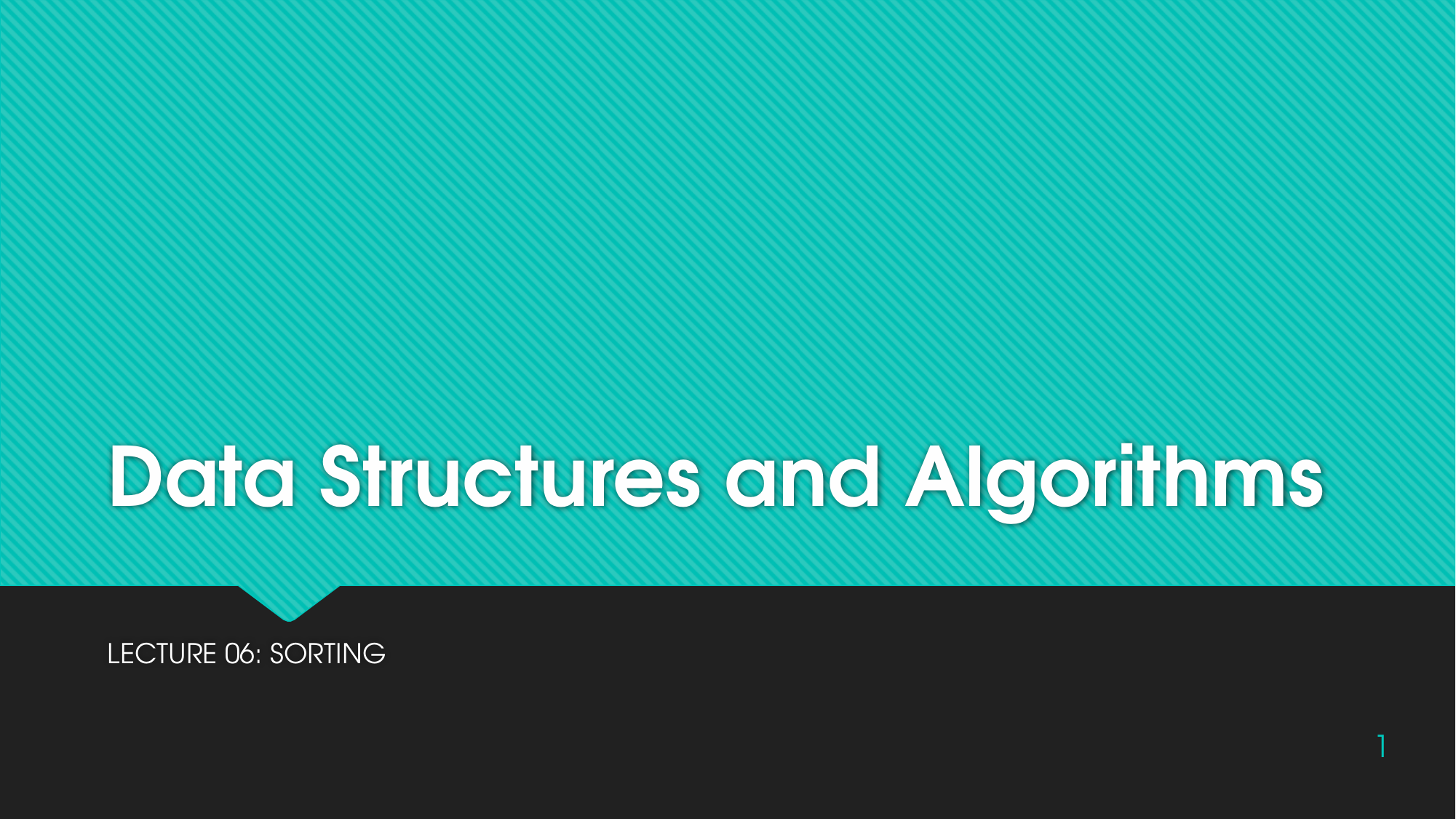

# Data Structures and Algorithms
LECTURE 06: SORTING
1